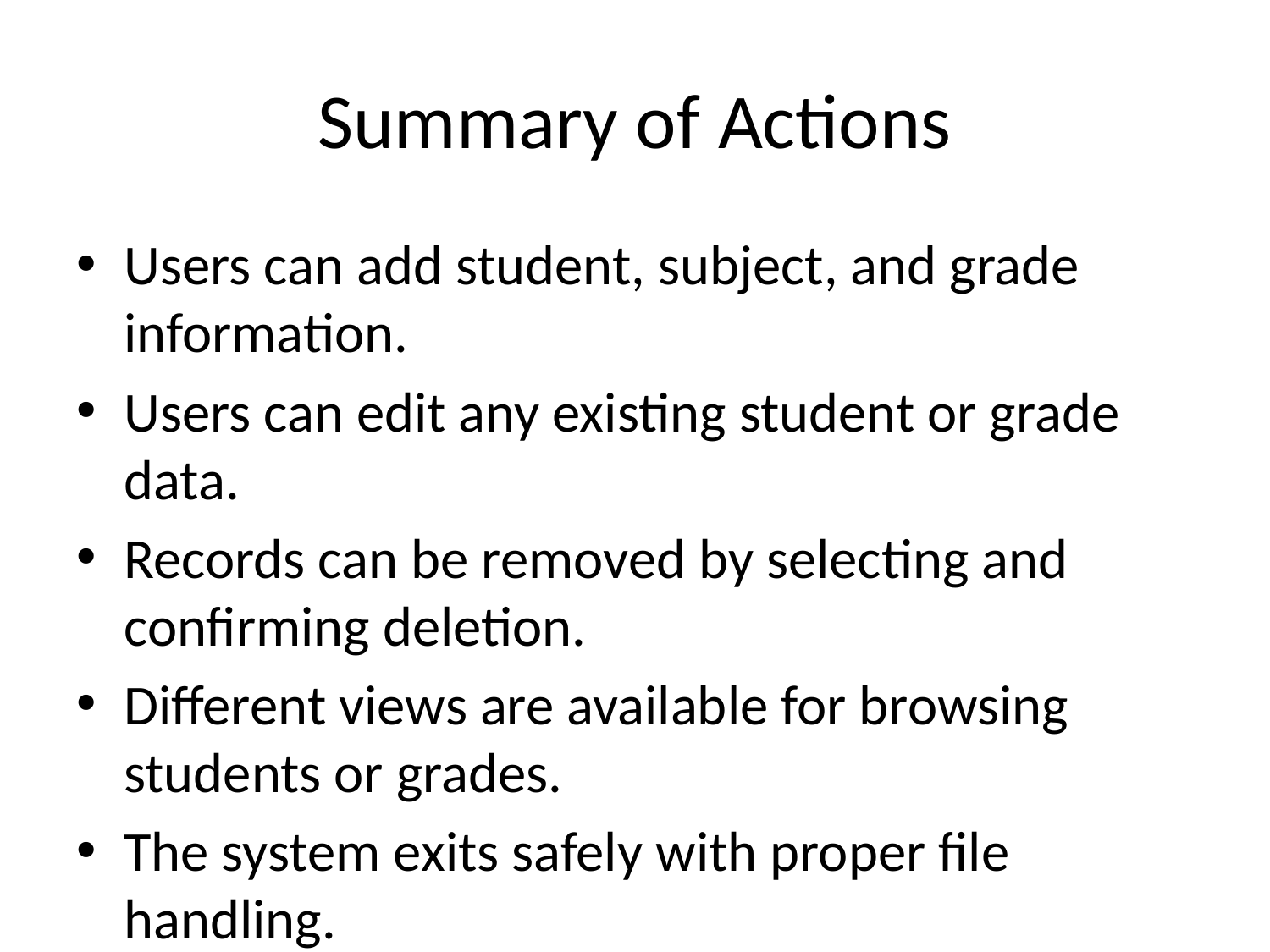

# Summary of Actions
Users can add student, subject, and grade information.
Users can edit any existing student or grade data.
Records can be removed by selecting and confirming deletion.
Different views are available for browsing students or grades.
The system exits safely with proper file handling.